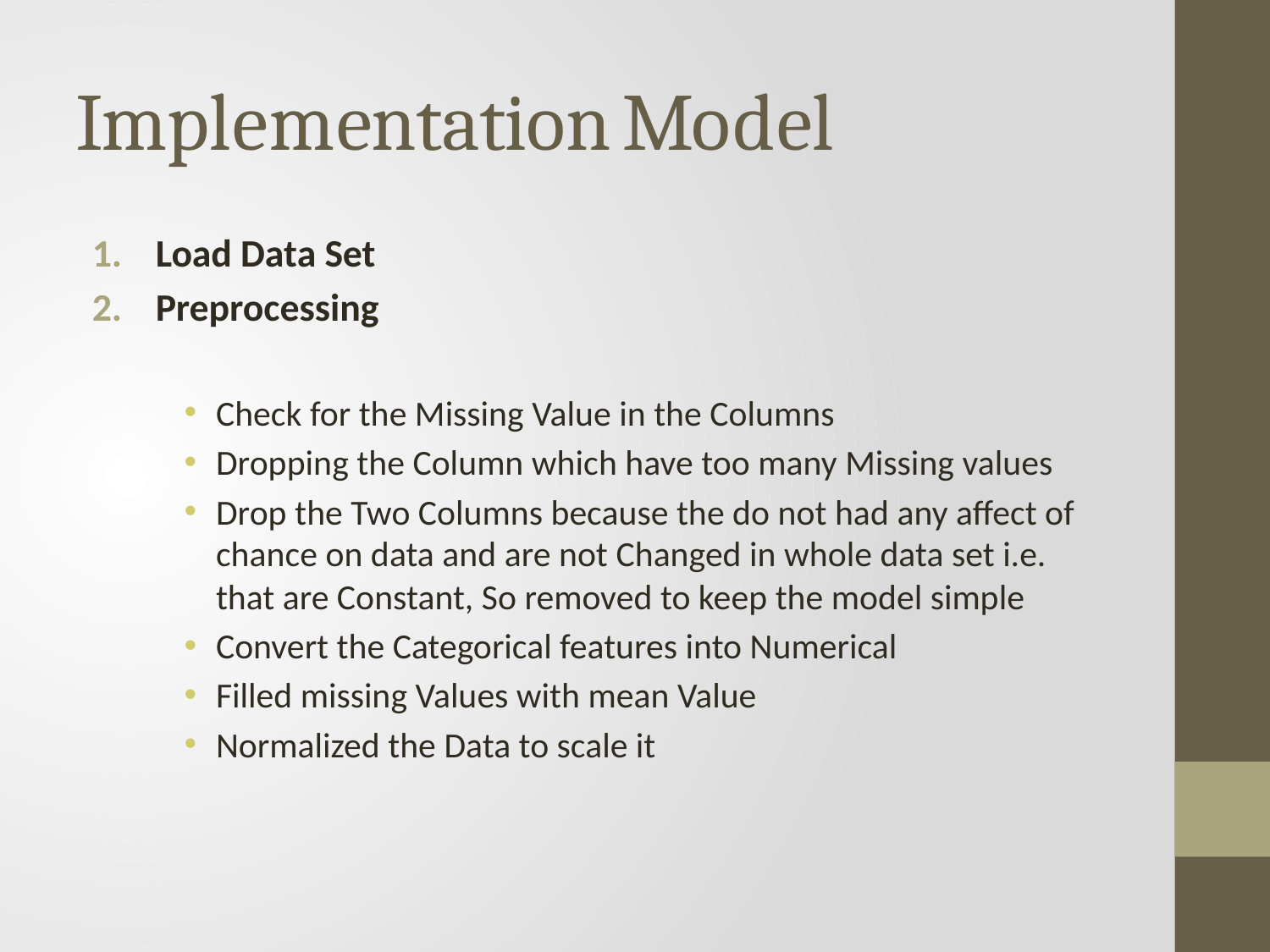

# Implementation Model
Load Data Set
Preprocessing

Check for the Missing Value in the Columns
Dropping the Column which have too many Missing values
Drop the Two Columns because the do not had any affect of chance on data and are not Changed in whole data set i.e. that are Constant, So removed to keep the model simple
Convert the Categorical features into Numerical
Filled missing Values with mean Value
Normalized the Data to scale it